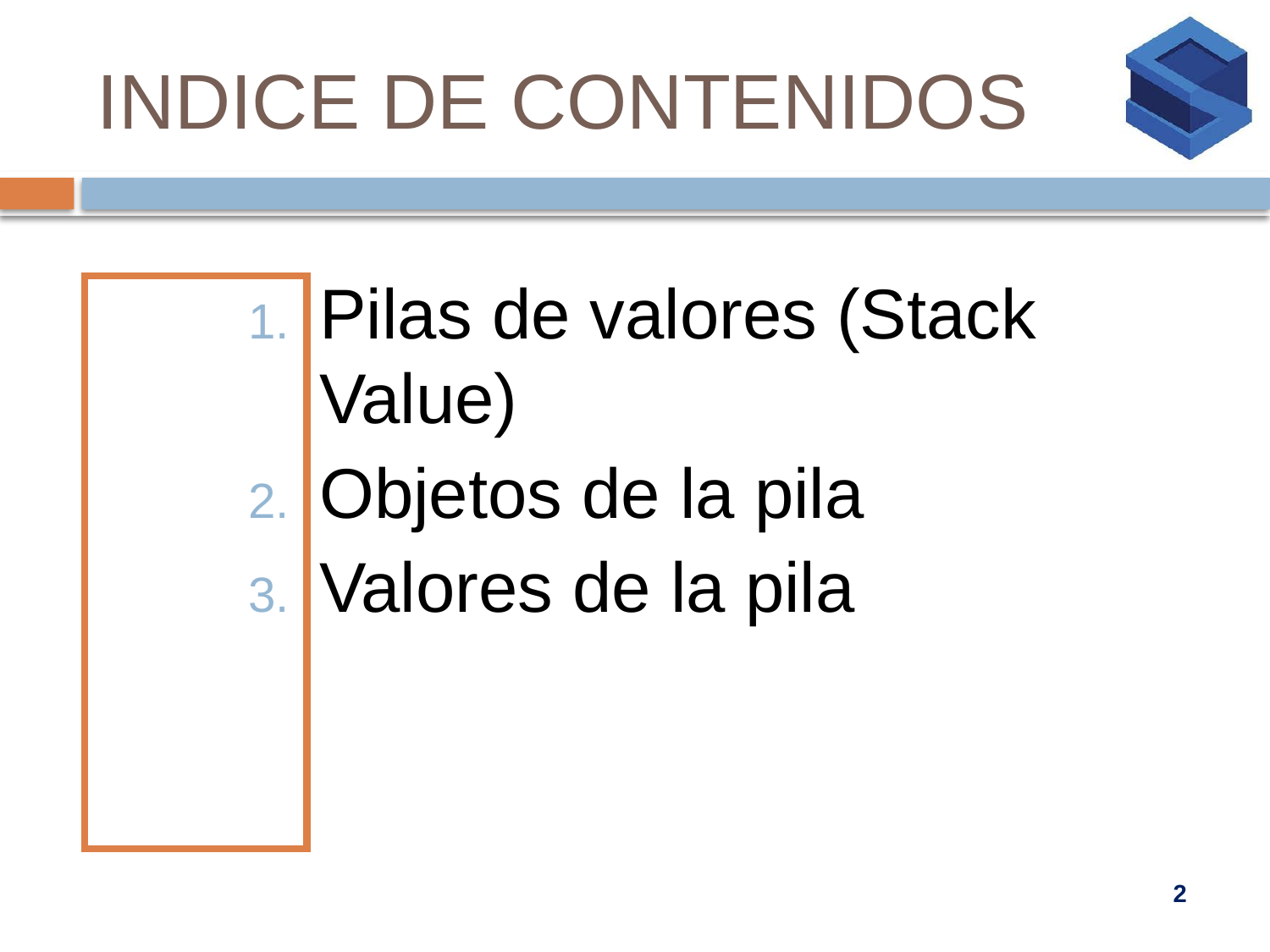

# INDICE DE CONTENIDOS
Pilas de valores (Stack Value)
Objetos de la pila
Valores de la pila

2